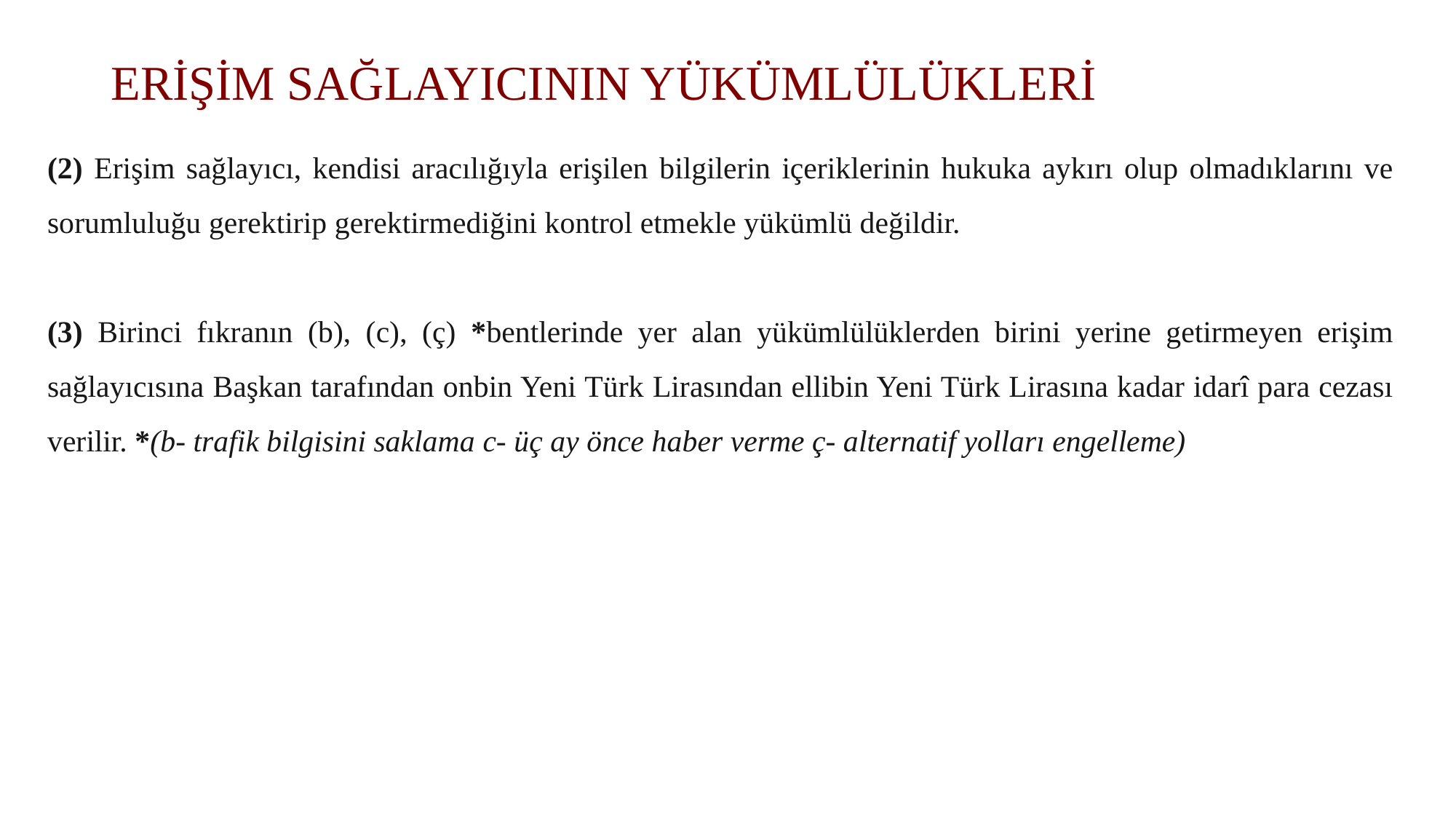

# ERİŞİM SAĞLAYICININ YÜKÜMLÜLÜKLERİ
(2) Erişim sağlayıcı, kendisi aracılığıyla erişilen bilgilerin içeriklerinin hukuka aykırı olup olmadıklarını ve sorumluluğu gerektirip gerektirmediğini kontrol etmekle yükümlü değildir.

(3) Birinci fıkranın (b), (c), (ç) *bentlerinde yer alan yükümlülüklerden birini yerine getirmeyen erişim sağlayıcısına Başkan tarafından onbin Yeni Türk Lirasından ellibin Yeni Türk Lirasına kadar idarî para cezası verilir. *(b- trafik bilgisini saklama c- üç ay önce haber verme ç- alternatif yolları engelleme)